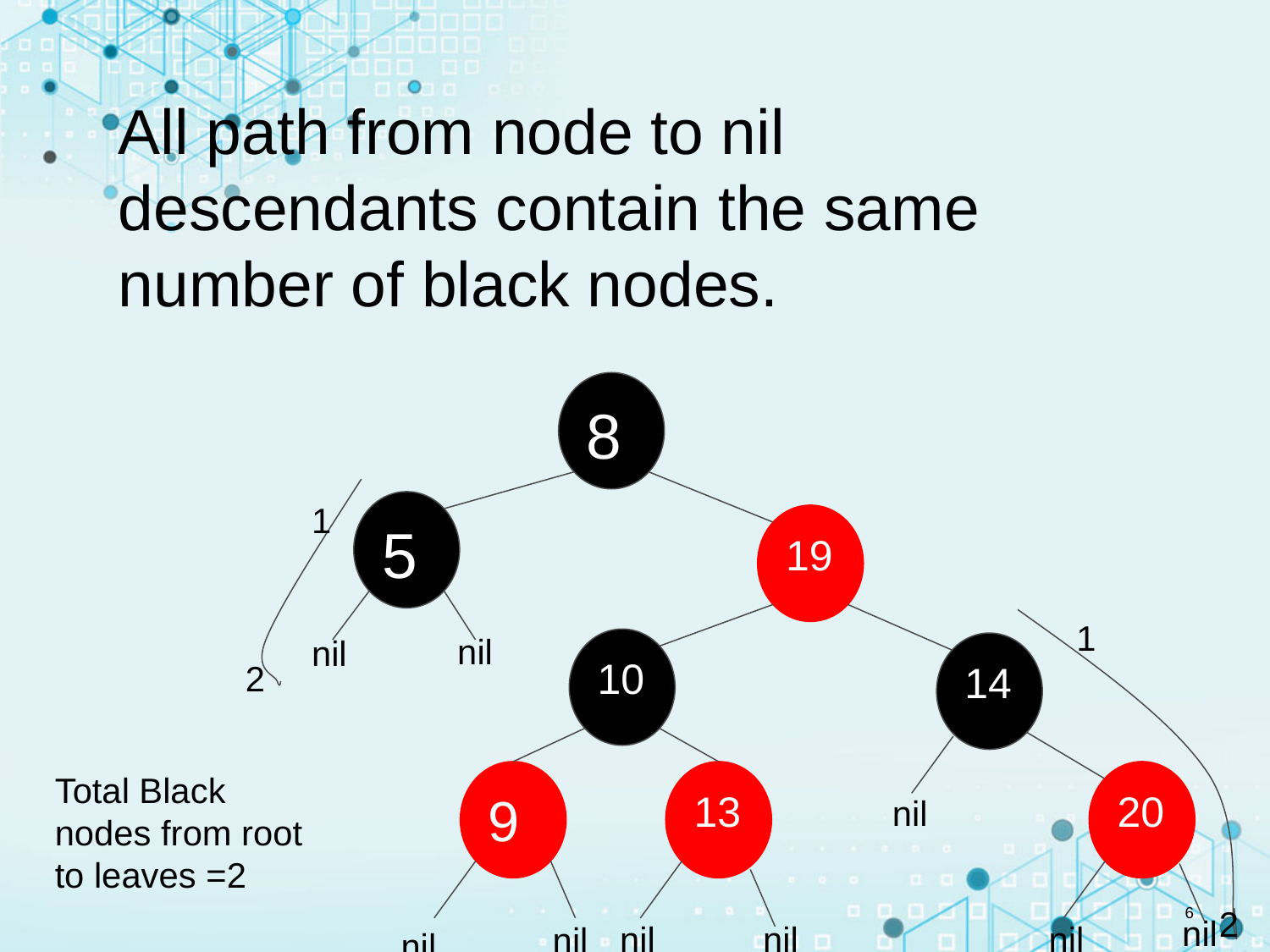

All path from node to nil descendants contain the same number of black nodes.

8

1
5
19

1
nil
nil
10
14
2
Total Black nodes from root to leaves =2
9
13
20
nil
6
2
nil
nil
nil
nil
nil
nil